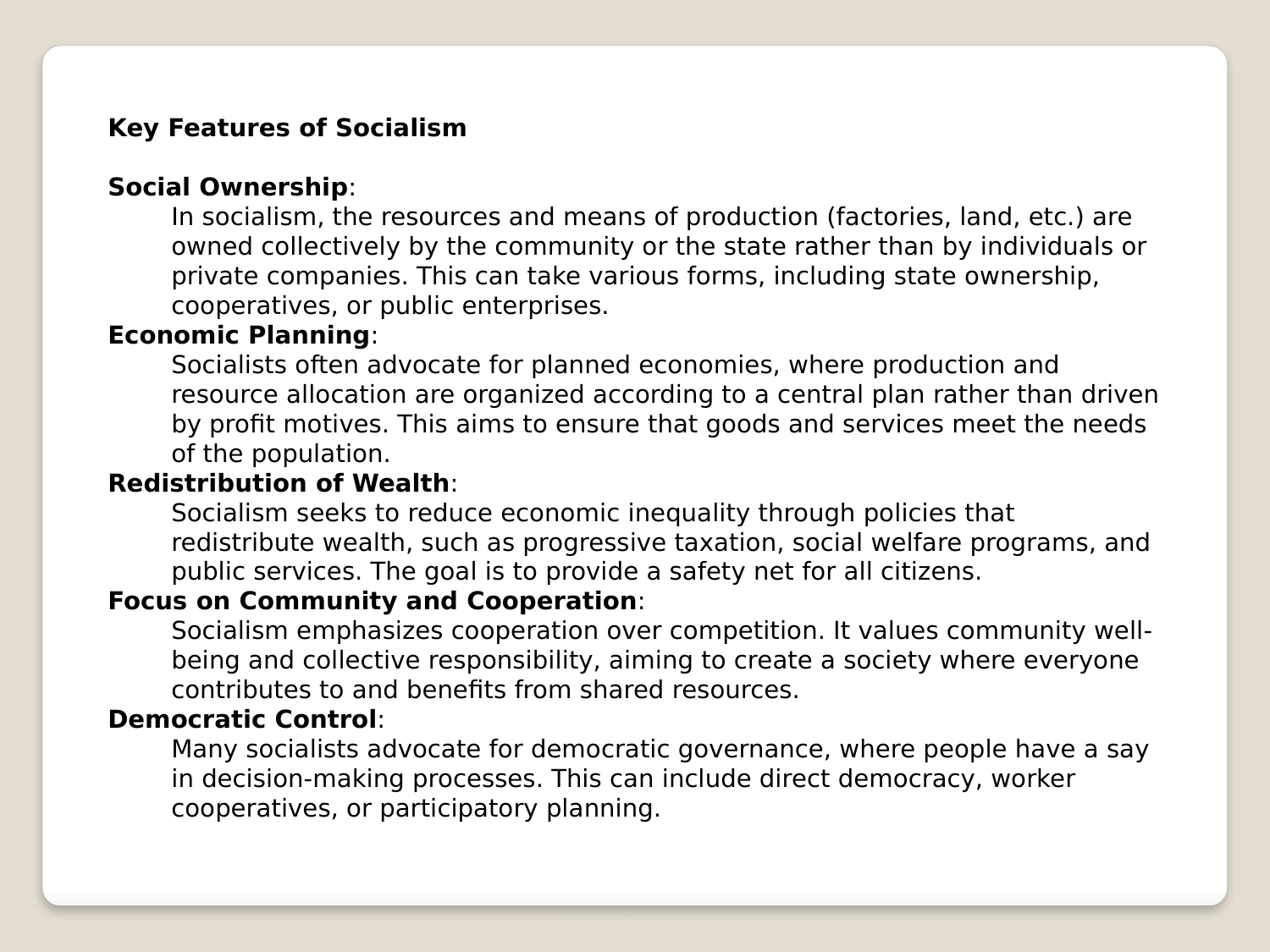

Key Features of Socialism

Social Ownership:
In socialism, the resources and means of production (factories, land, etc.) are owned collectively by the community or the state rather than by individuals or private companies. This can take various forms, including state ownership, cooperatives, or public enterprises.
Economic Planning:
Socialists often advocate for planned economies, where production and resource allocation are organized according to a central plan rather than driven by profit motives. This aims to ensure that goods and services meet the needs of the population.
Redistribution of Wealth:
Socialism seeks to reduce economic inequality through policies that redistribute wealth, such as progressive taxation, social welfare programs, and public services. The goal is to provide a safety net for all citizens.
Focus on Community and Cooperation:
Socialism emphasizes cooperation over competition. It values community well-being and collective responsibility, aiming to create a society where everyone contributes to and benefits from shared resources.
Democratic Control:
Many socialists advocate for democratic governance, where people have a say in decision-making processes. This can include direct democracy, worker cooperatives, or participatory planning.